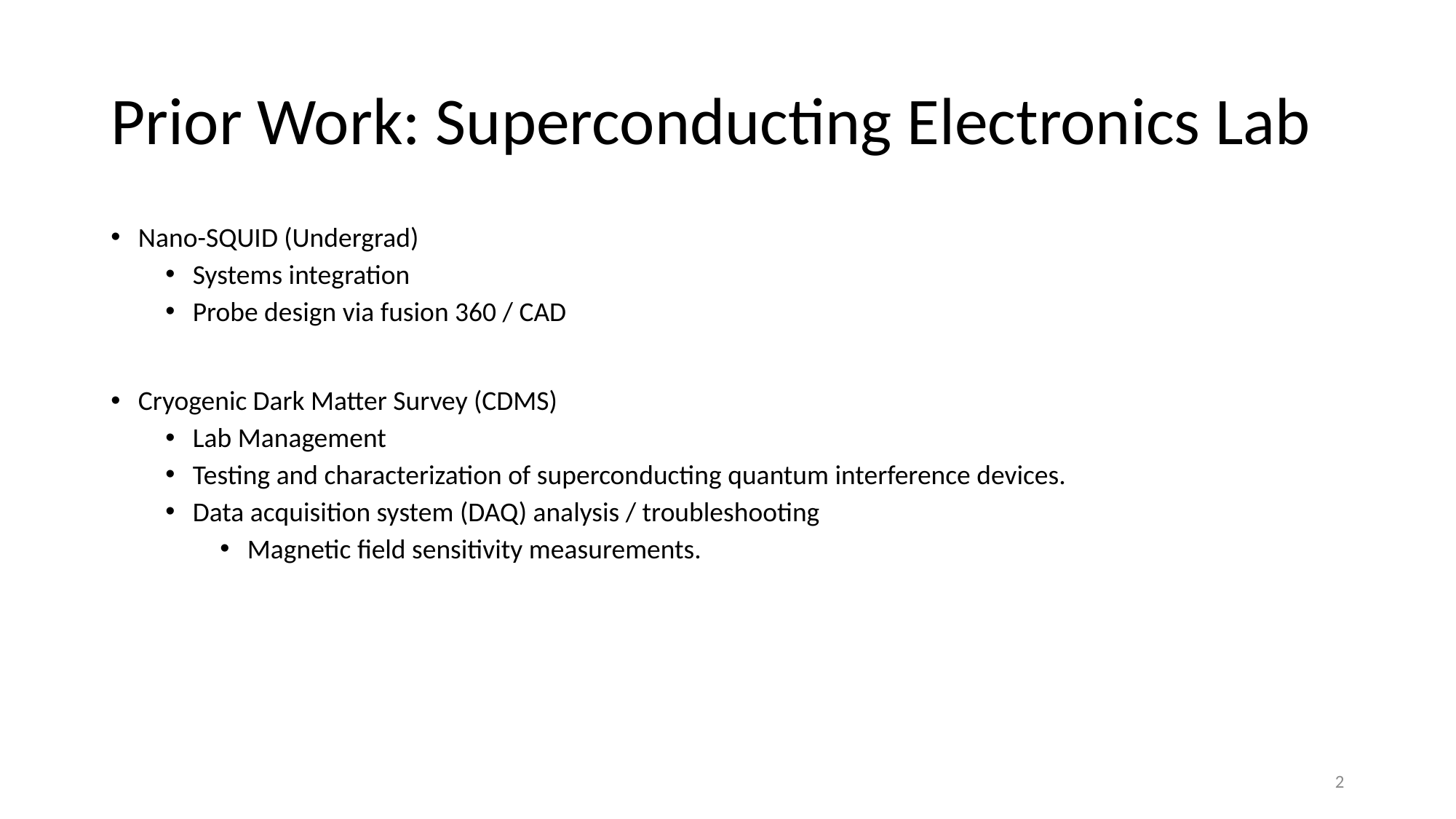

# Prior Work: Superconducting Electronics Lab
Nano-SQUID (Undergrad)
Systems integration
Probe design via fusion 360 / CAD

Cryogenic Dark Matter Survey (CDMS)
Lab Management
Testing and characterization of superconducting quantum interference devices.
Data acquisition system (DAQ) analysis / troubleshooting
Magnetic field sensitivity measurements.

2